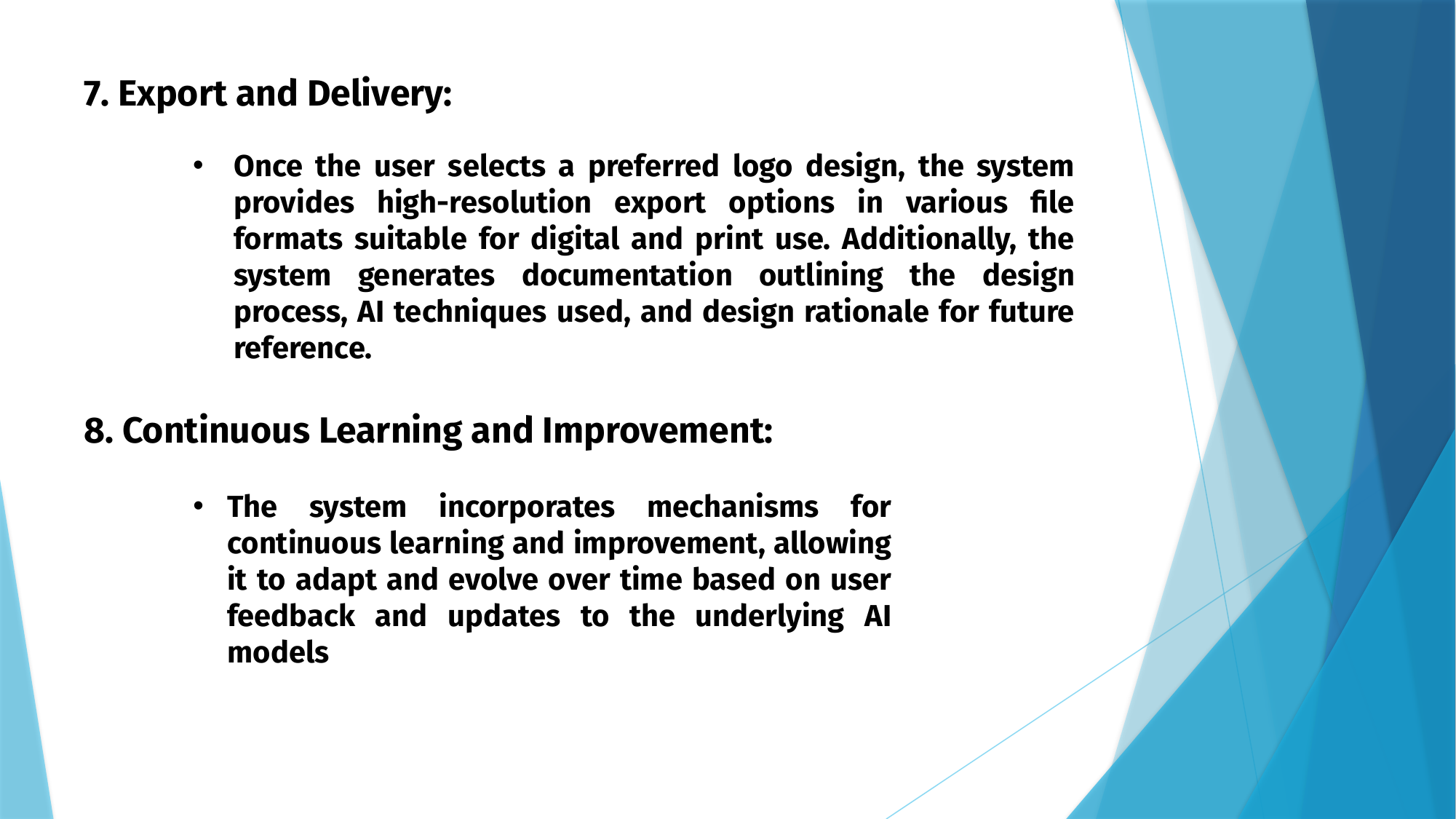

7. Export and Delivery:

Once the user selects a preferred logo design, the system provides high-resolution export options in various file formats suitable for digital and print use. Additionally, the system generates documentation outlining the design process, AI techniques used, and design rationale for future reference.
8. Continuous Learning and Improvement:

The system incorporates mechanisms for continuous learning and improvement, allowing it to adapt and evolve over time based on user feedback and updates to the underlying AI models